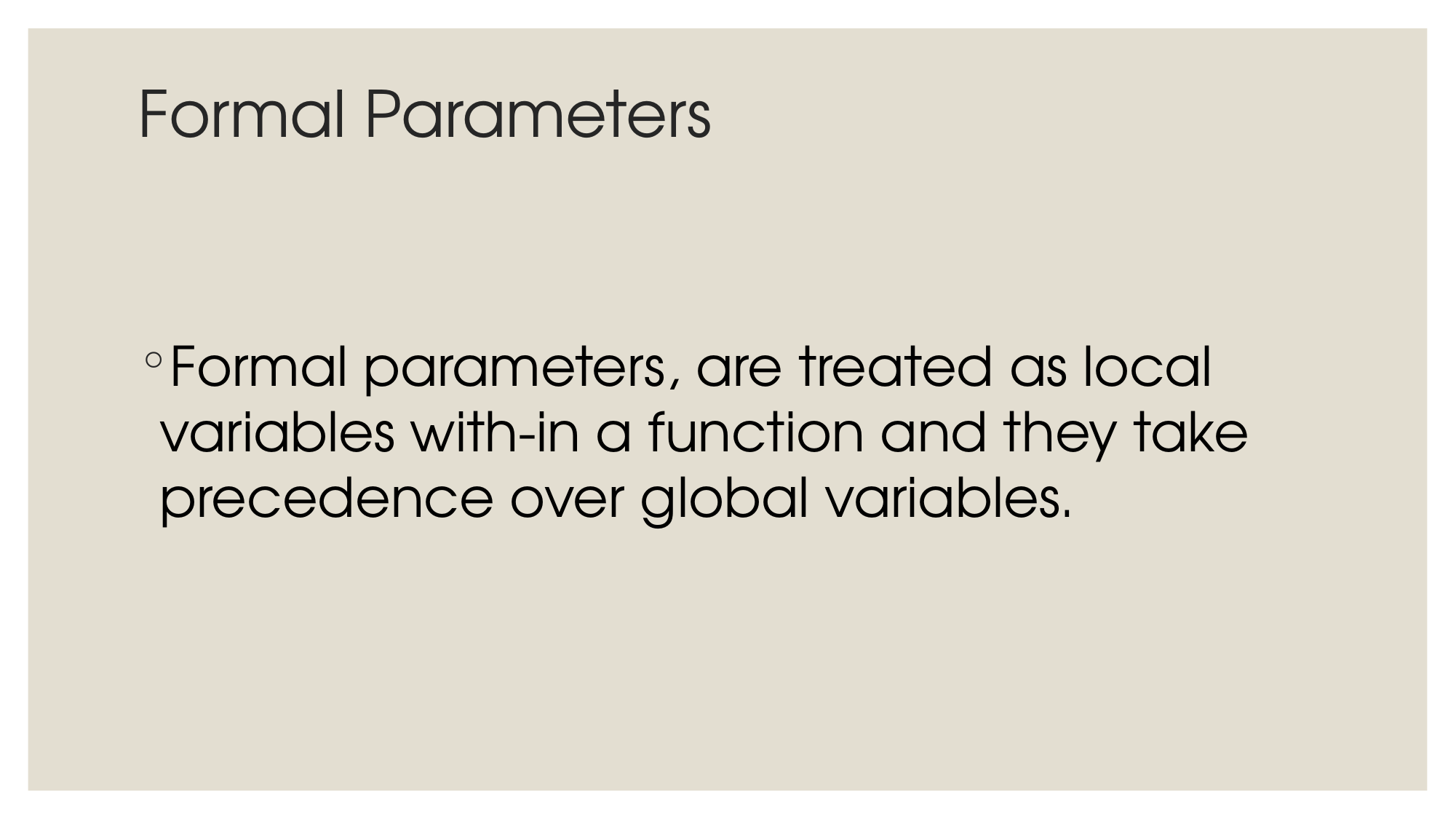

Formal Parameters
Formal parameters, are treated as local variables with-in a function and they take precedence over global variables.